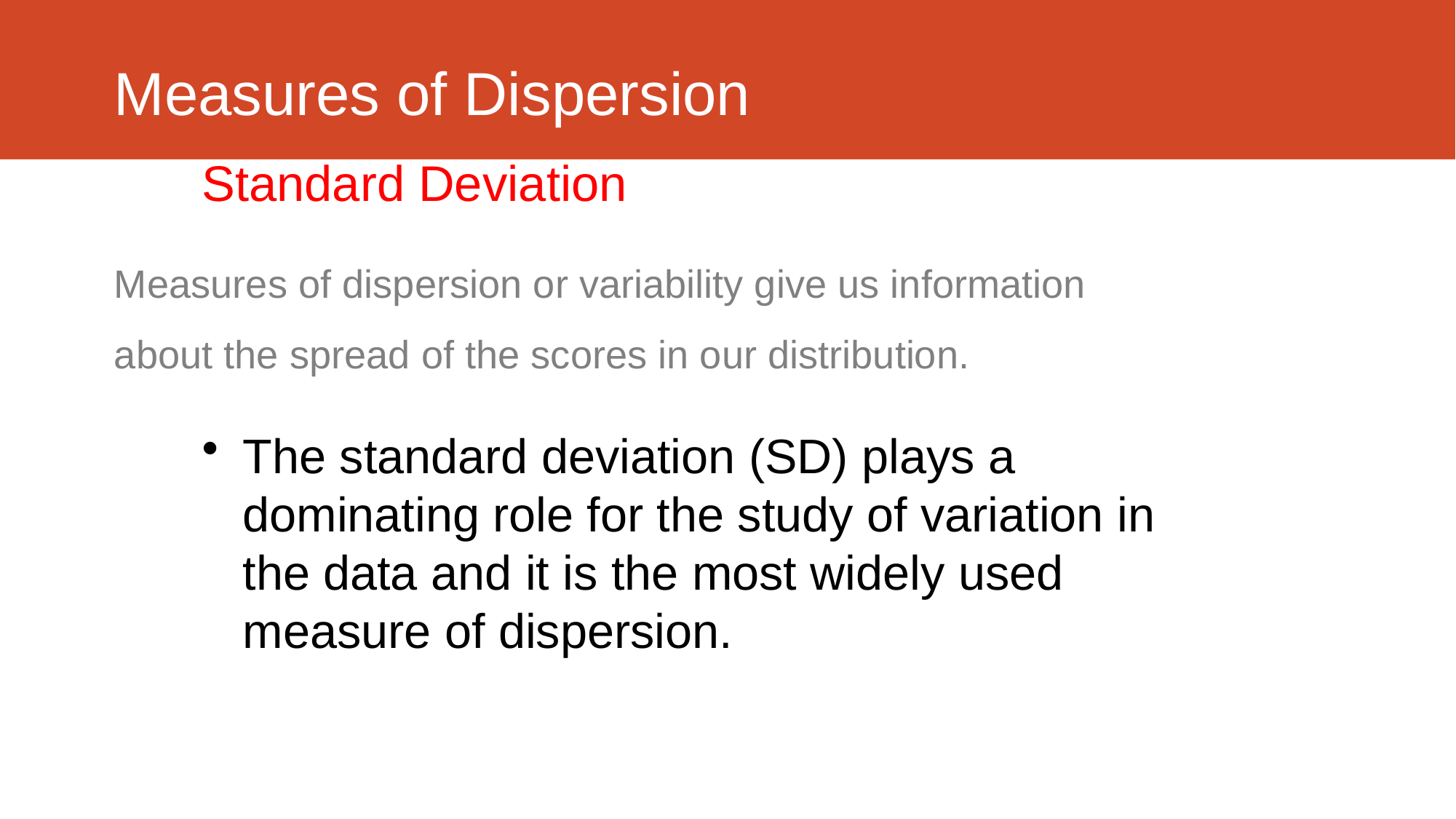

# Measures of Dispersion
Standard Deviation
Measures of dispersion or variability give us information about the spread of the scores in our distribution.
The standard deviation (SD) plays a dominating role for the study of variation in the data and it is the most widely used measure of dispersion.